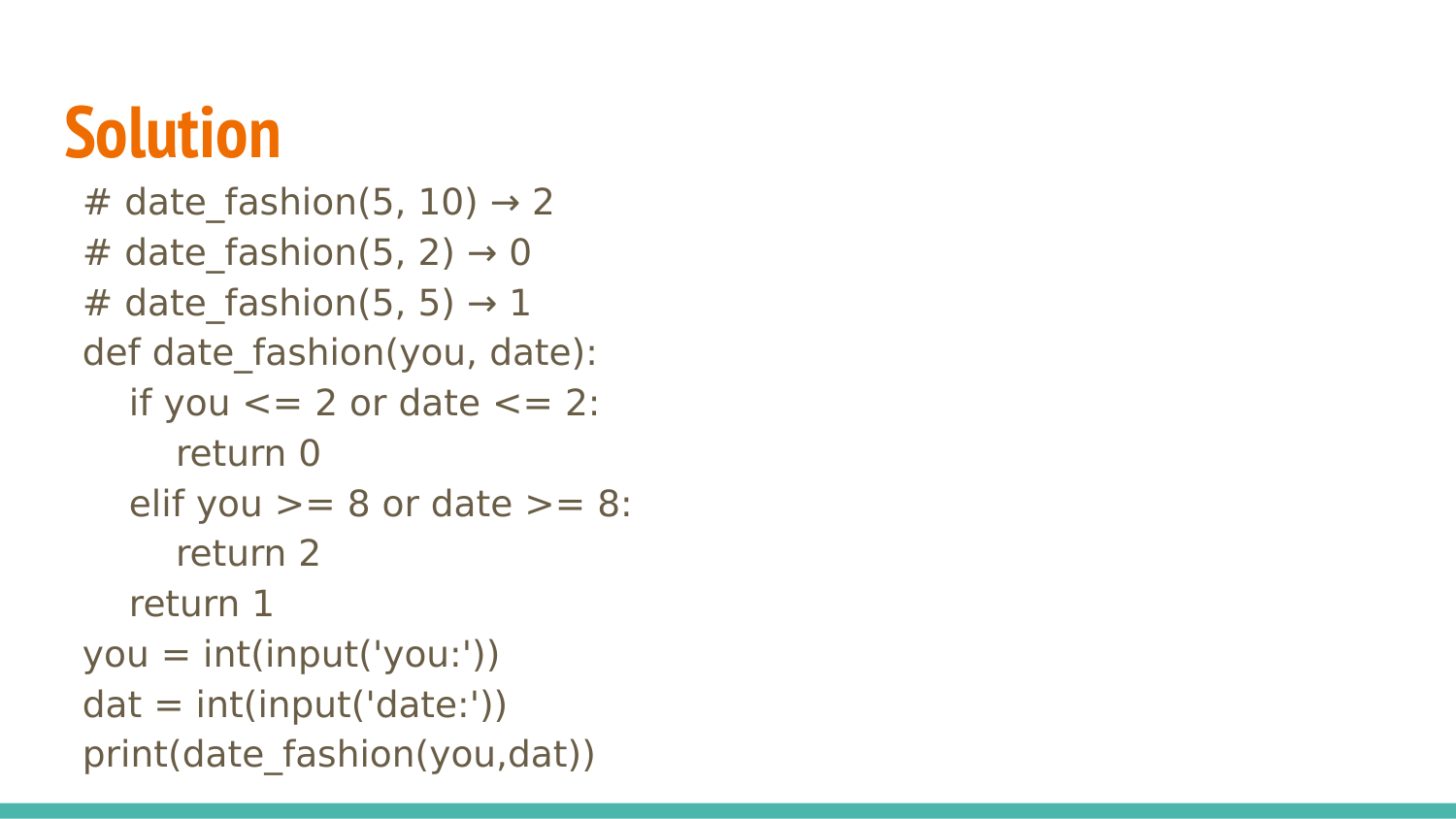

# Solution
# date_fashion(5, 10) → 2
# date_fashion(5, 2) → 0
# date_fashion(5, 5) → 1
def date_fashion(you, date):
    if you <= 2 or date <= 2:
        return 0
    elif you >= 8 or date >= 8:
        return 2
    return 1
you = int(input('you:'))
dat = int(input('date:'))
print(date_fashion(you,dat))